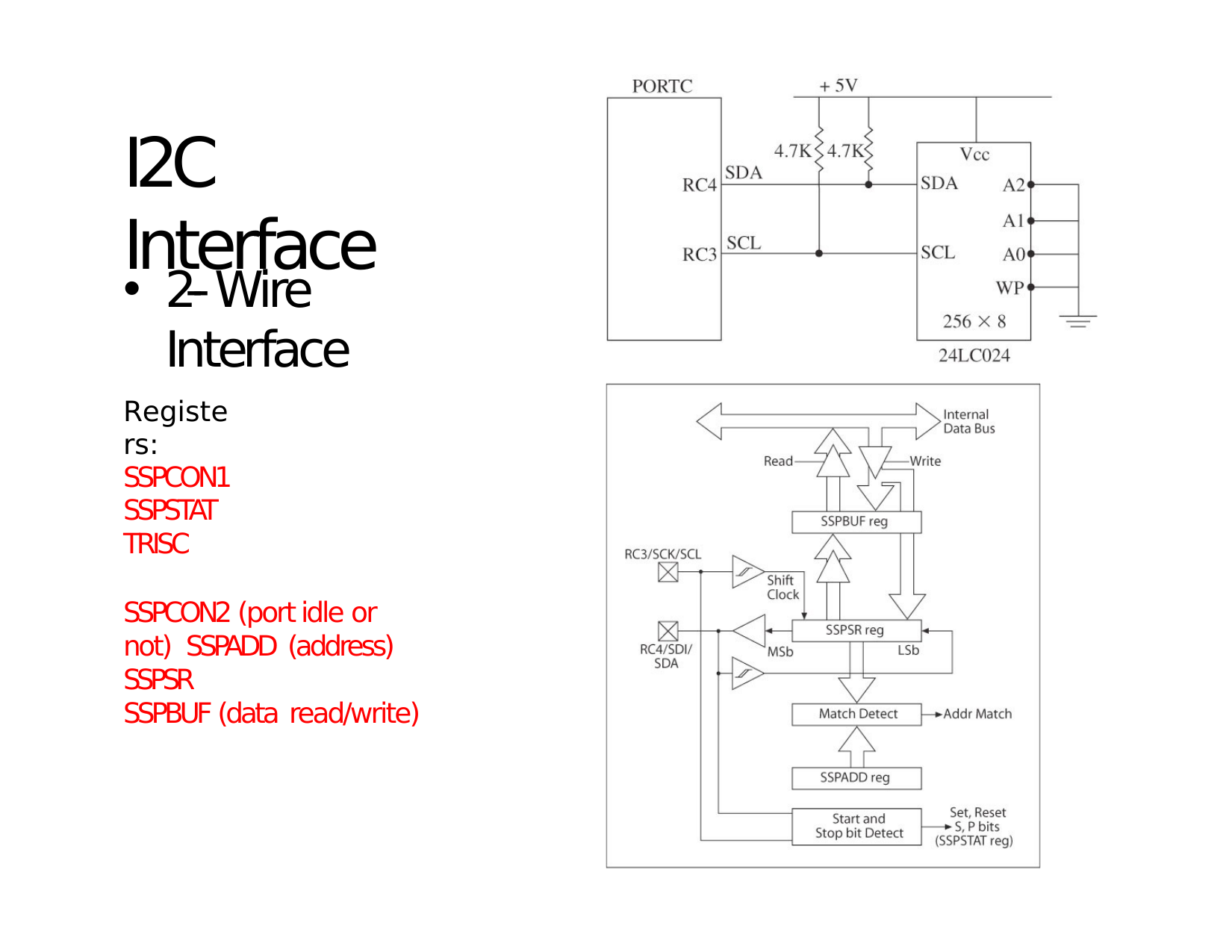

# I2C Interface
2-­‐ Wire Interface

Registers:  SSPCON1  SSPSTAT  TRISC

SSPCON2 (port idle or not)  SSPADD (address)
SSPSR
SSPBUF (data read/write)